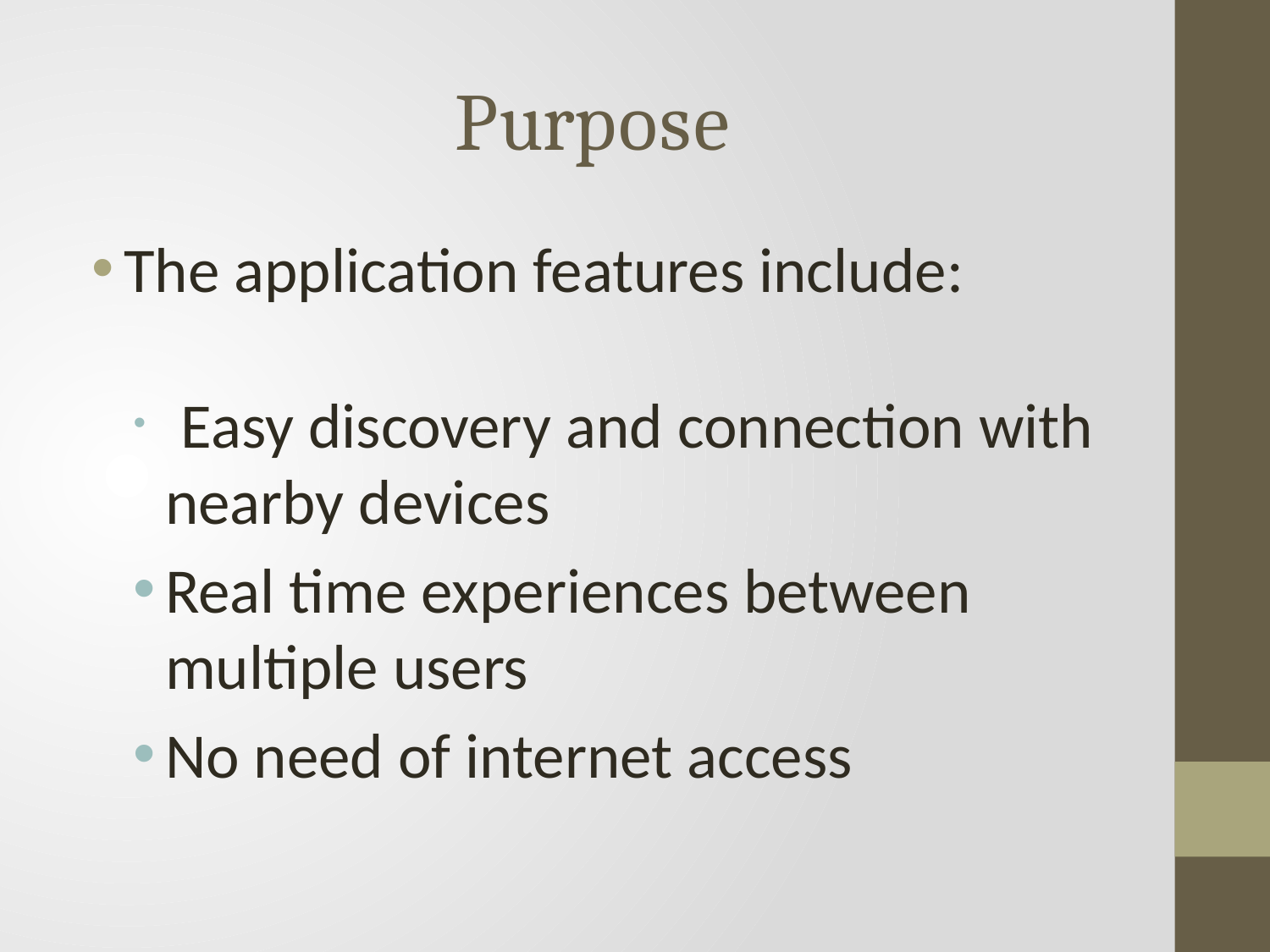

# Purpose
The application features include:

  Easy discovery and connection with nearby devices
Real time experiences between multiple users
No need of internet access